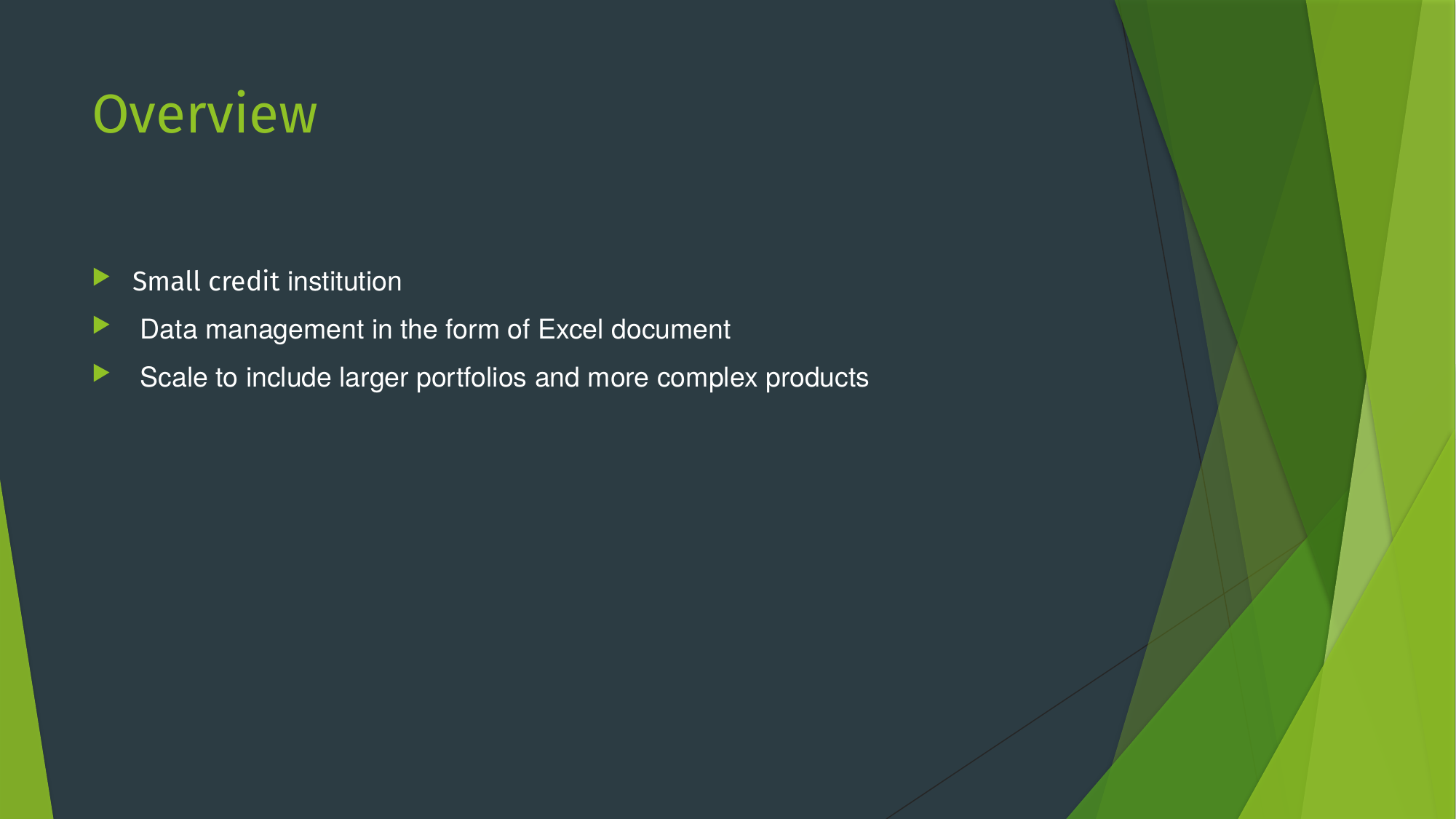

# Overview
Small credit institution
 Data management in the form of Excel document
 Scale to include larger portfolios and more complex products